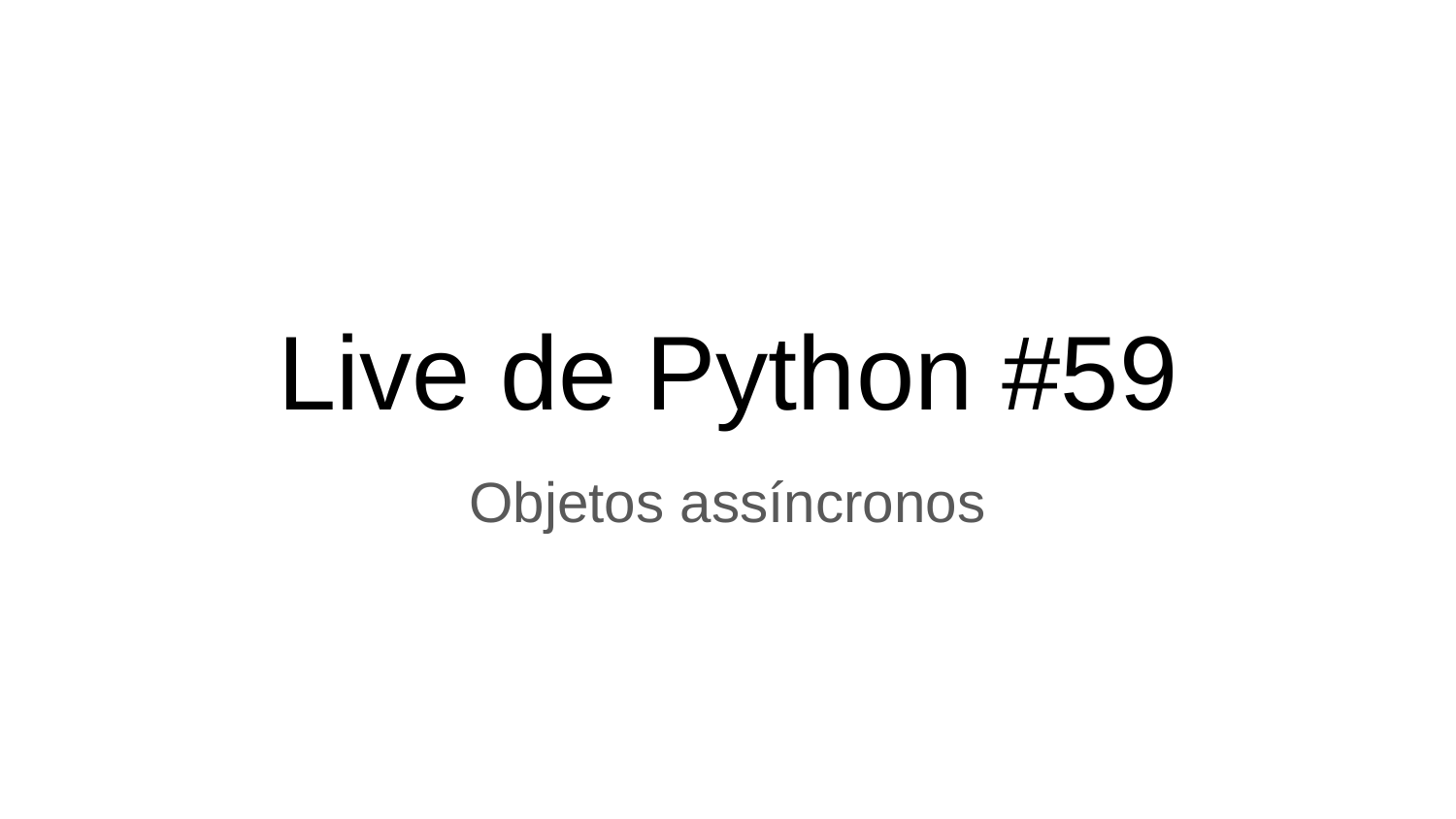

# Live de Python #59
Objetos assíncronos